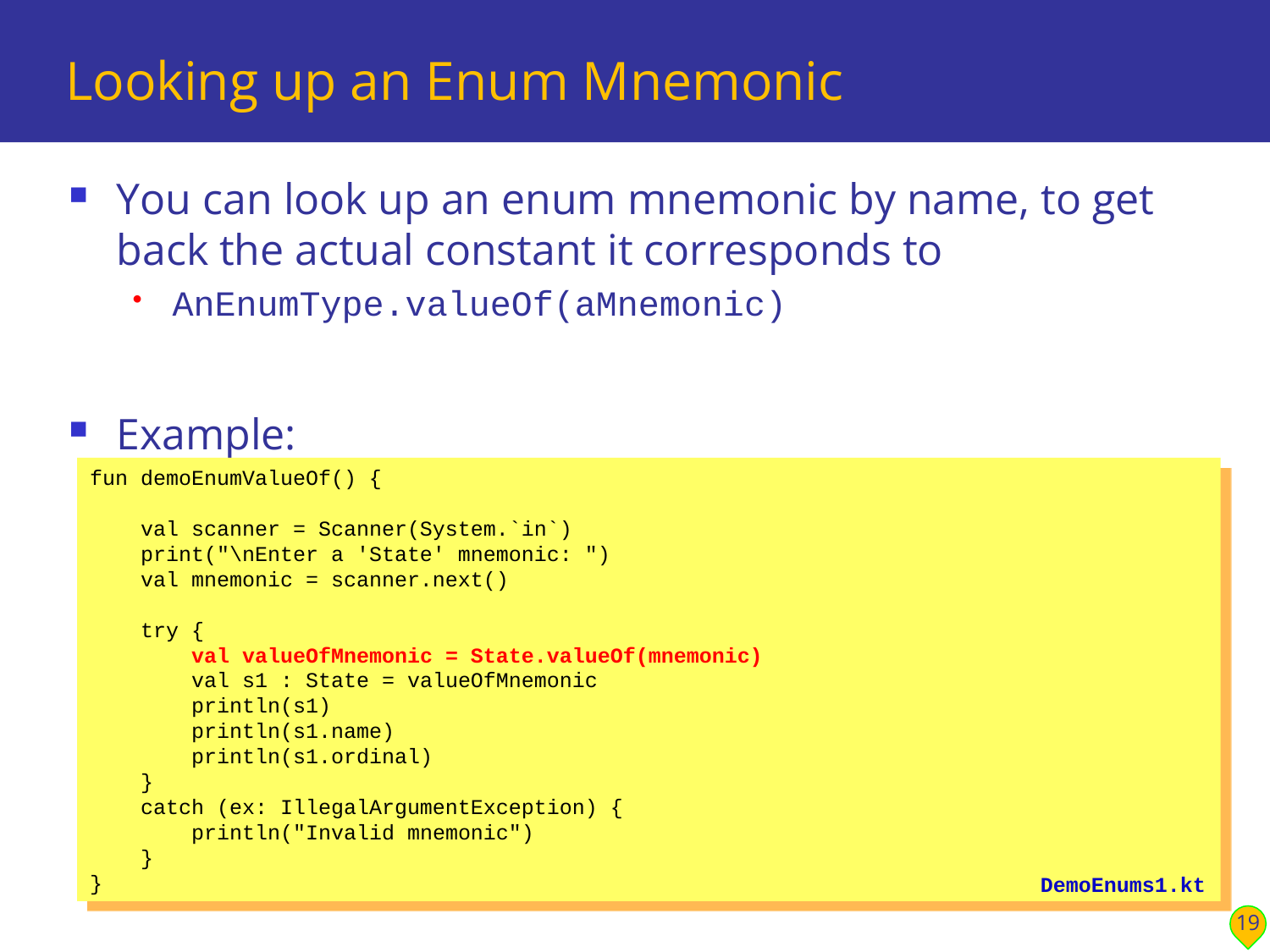

# Looking up an Enum Mnemonic
You can look up an enum mnemonic by name, to get back the actual constant it corresponds to
AnEnumType.valueOf(aMnemonic)

Example:
fun demoEnumValueOf() {

    val scanner = Scanner(System.`in`)
    print("\nEnter a 'State' mnemonic: ")
    val mnemonic = scanner.next()

    try {
        val valueOfMnemonic = State.valueOf(mnemonic)
        val s1 : State = valueOfMnemonic
        println(s1)
        println(s1.name)
        println(s1.ordinal)
    }
    catch (ex: IllegalArgumentException) {
        println("Invalid mnemonic")
    }
}
DemoEnums1.kt
19